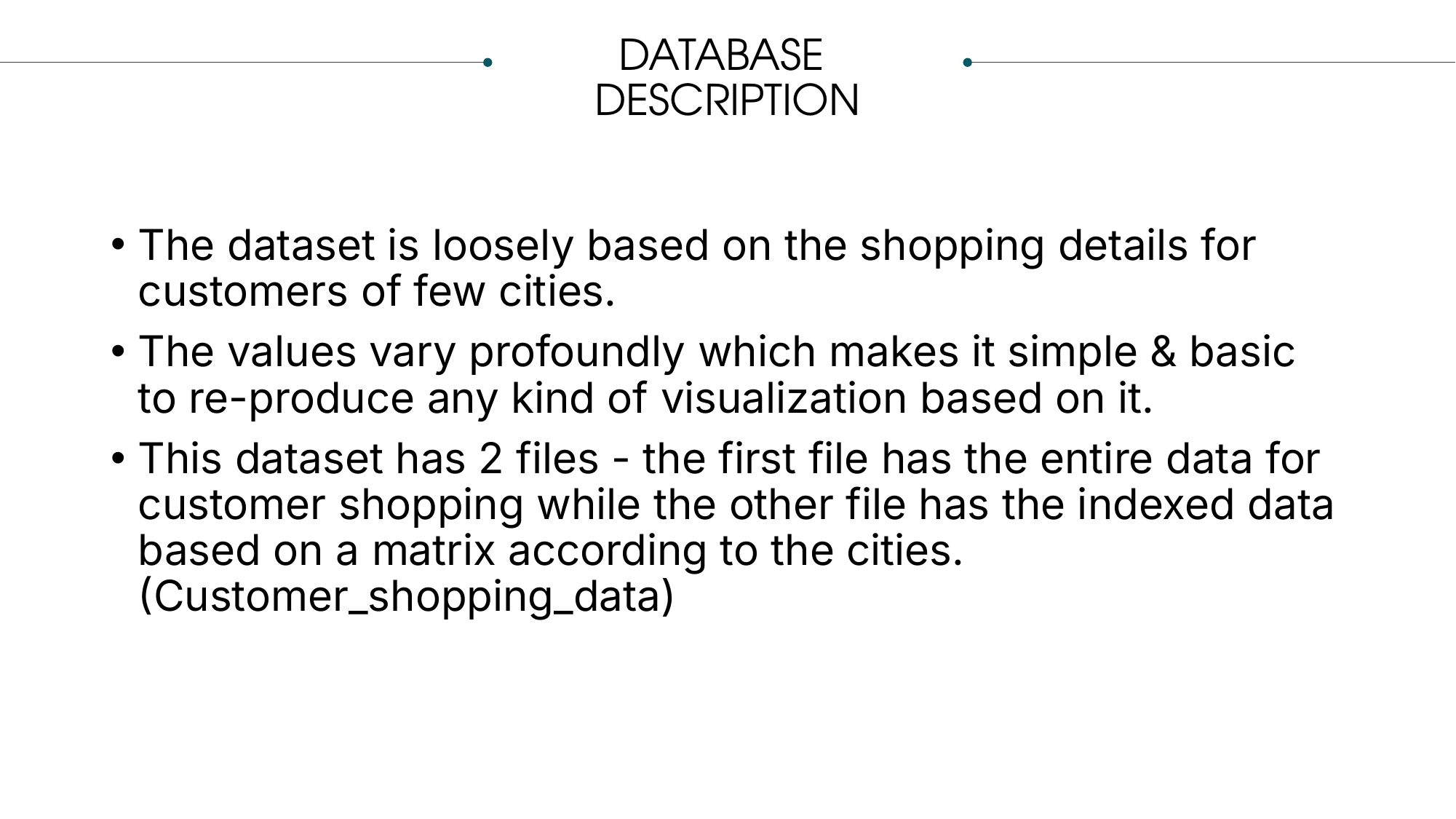

# DATABASE DESCRIPTION
The dataset is loosely based on the shopping details for customers of few cities.
The values vary profoundly which makes it simple & basic to re-produce any kind of visualization based on it.
This dataset has 2 files - the first file has the entire data for customer shopping while the other file has the indexed data based on a matrix according to the cities. (Customer_shopping_data)